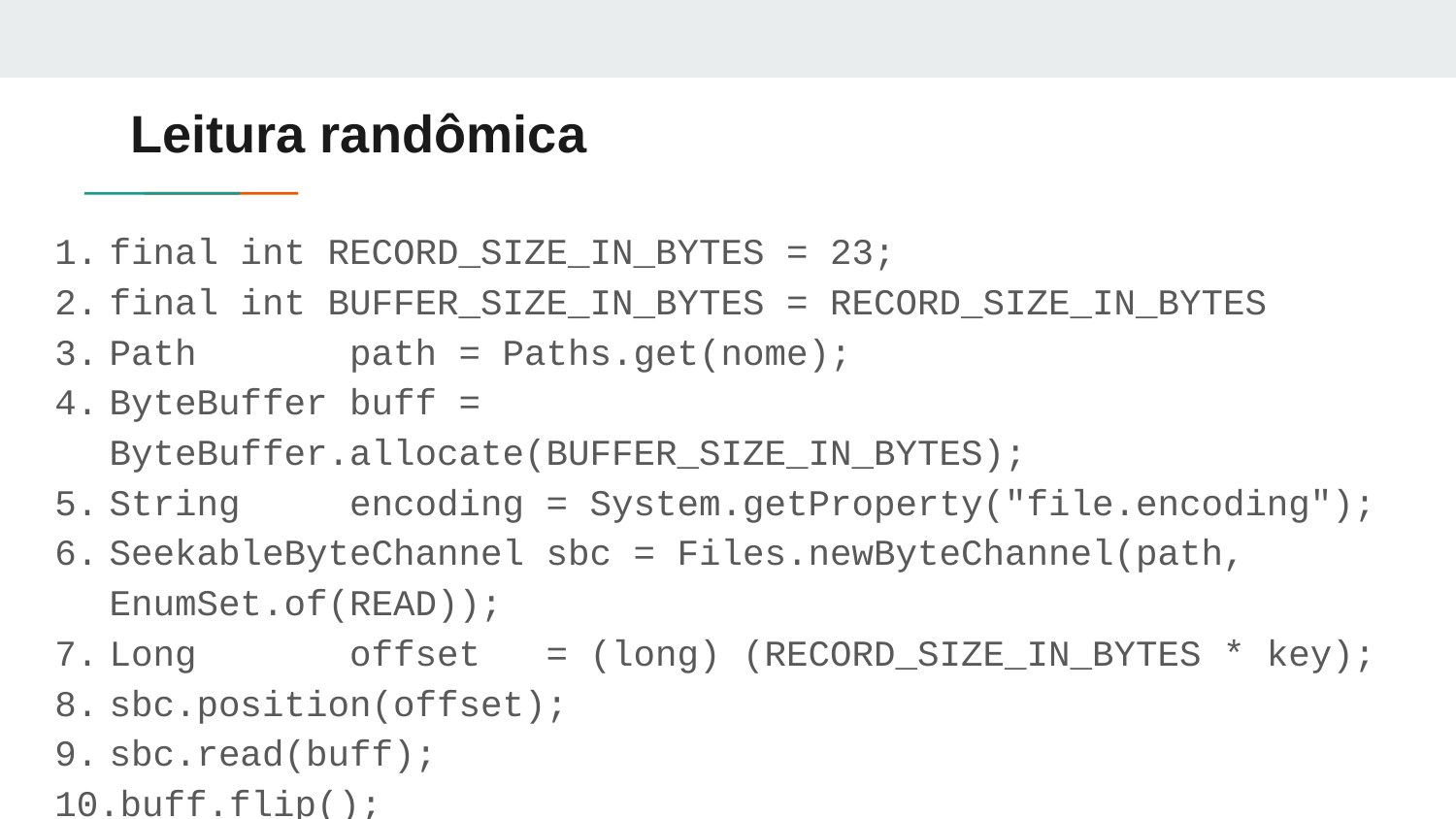

# Leitura randômica
final int RECORD_SIZE_IN_BYTES = 23;
final int BUFFER_SIZE_IN_BYTES = RECORD_SIZE_IN_BYTES
Path       path = Paths.get(nome);
ByteBuffer buff = ByteBuffer.allocate(BUFFER_SIZE_IN_BYTES);
String     encoding = System.getProperty("file.encoding");
SeekableByteChannel sbc = Files.newByteChannel(path, EnumSet.of(READ));
Long       offset   = (long) (RECORD_SIZE_IN_BYTES * key);
sbc.position(offset);
sbc.read(buff);
buff.flip();